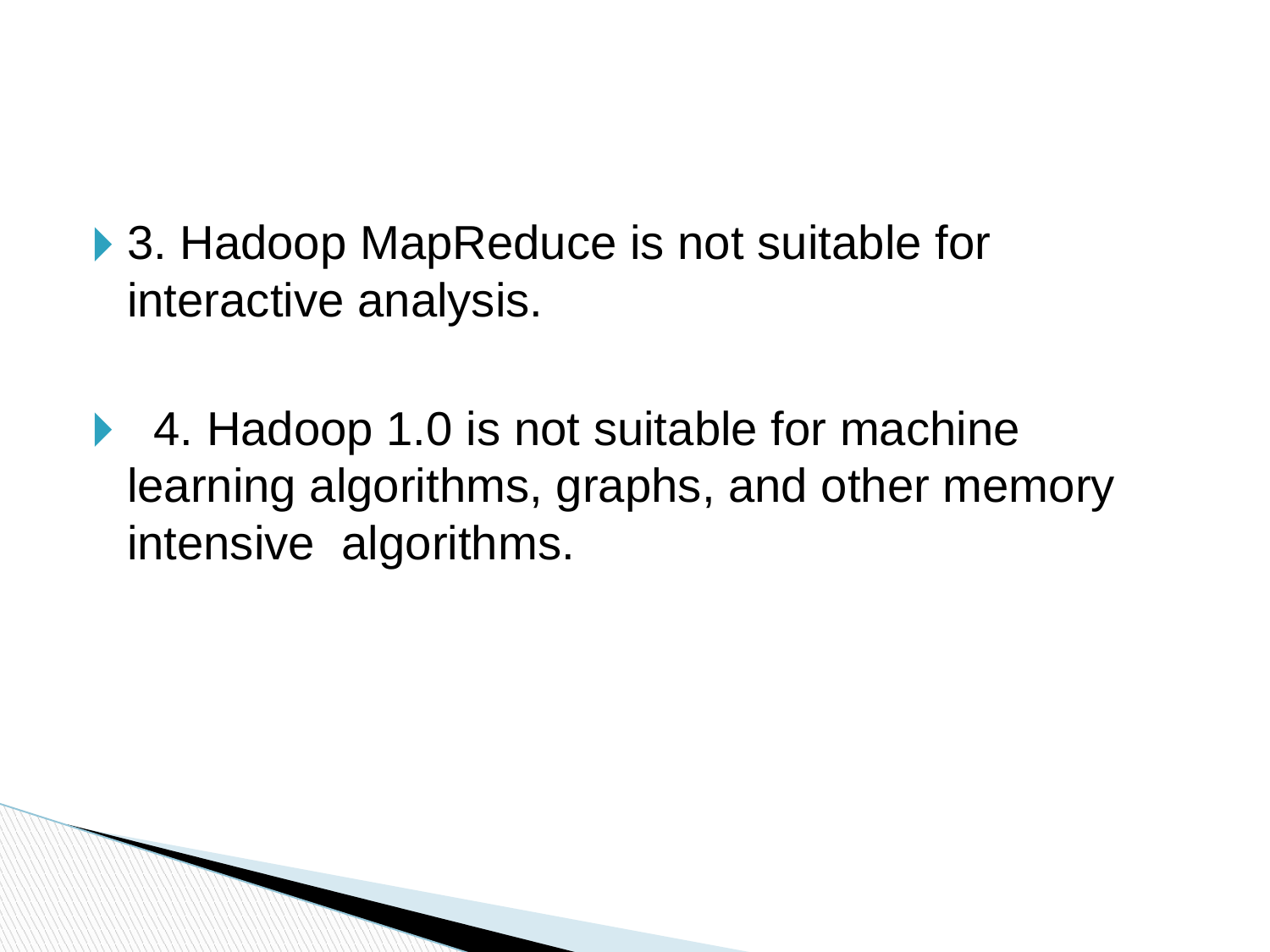

#
3. Hadoop MapReduce is not suitable for interactive analysis.

  4. Hadoop 1.0 is not suitable for machine learning algorithms, graphs, and other memory intensive  algorithms.